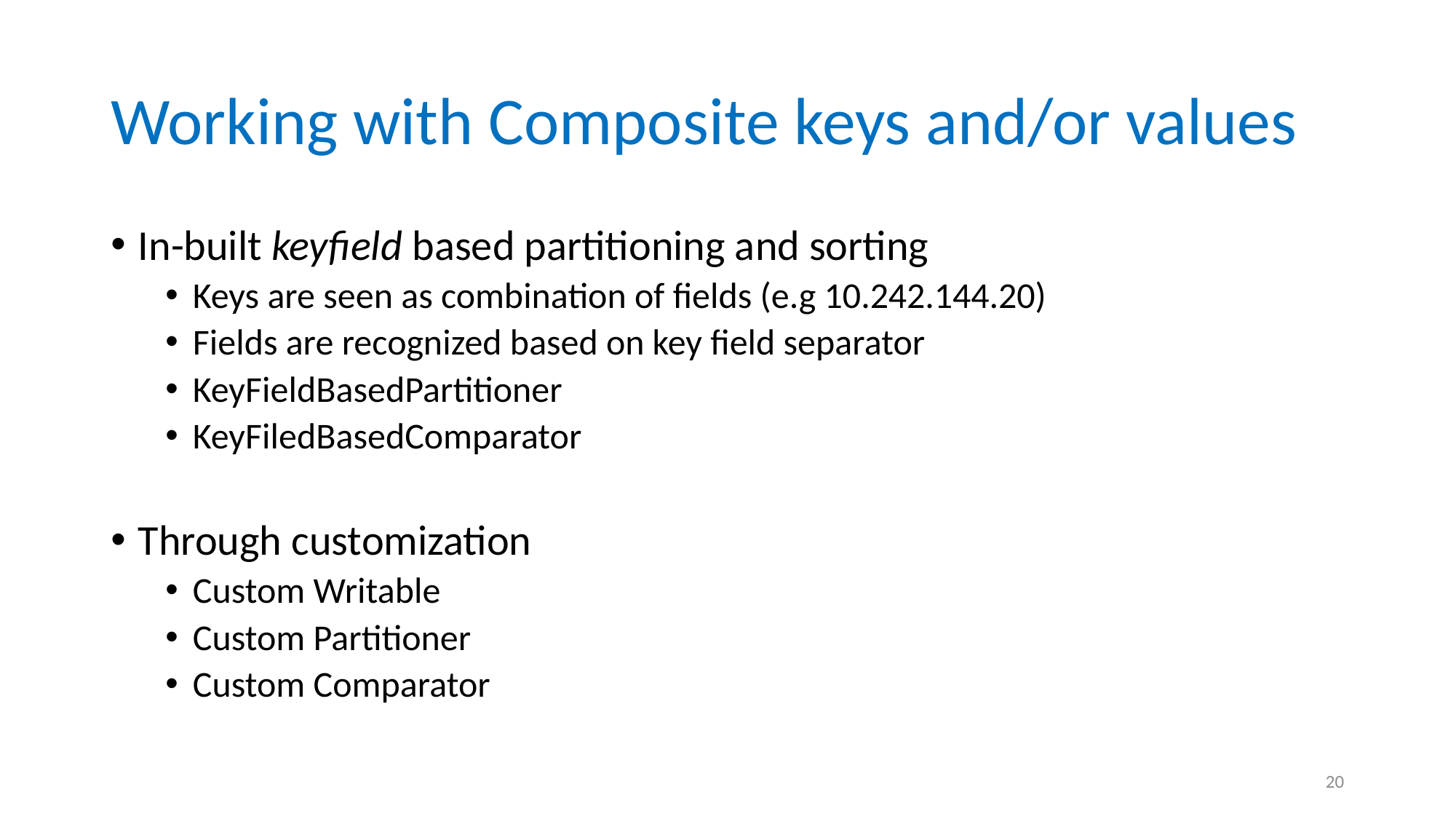

# Working with Composite keys and/or values
In-built keyfield based partitioning and sorting
Keys are seen as combination of fields (e.g 10.242.144.20)
Fields are recognized based on key field separator
KeyFieldBasedPartitioner
KeyFiledBasedComparator

Through customization
Custom Writable
Custom Partitioner
Custom Comparator

20